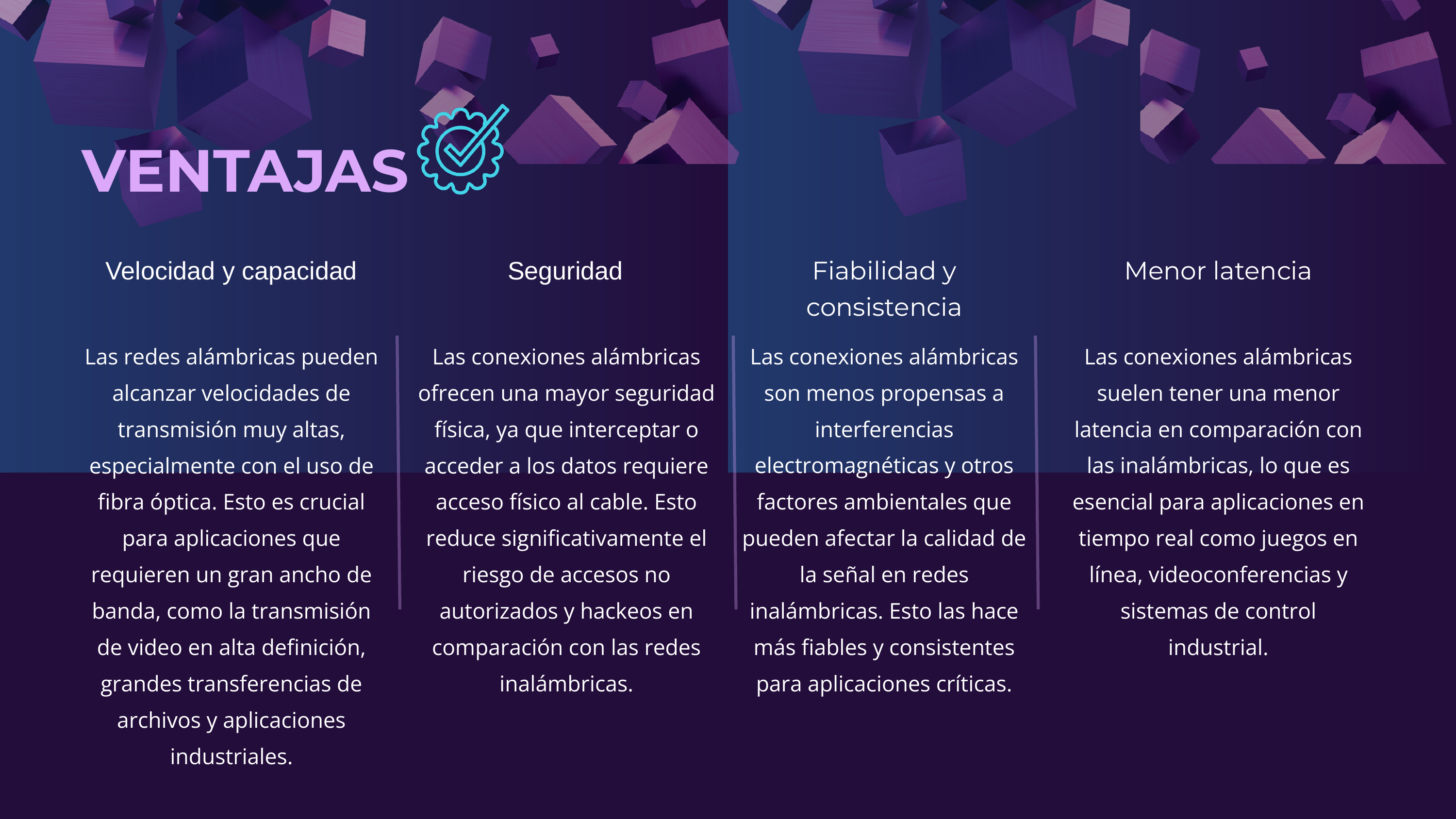

VENTAJAS
Velocidad y capacidad
Seguridad
Fiabilidad y consistencia
Menor latencia
Las conexiones alámbricas son menos propensas a interferencias electromagnéticas y otros factores ambientales que pueden afectar la calidad de la señal en redes inalámbricas. Esto las hace más fiables y consistentes para aplicaciones críticas.
Las conexiones alámbricas suelen tener una menor latencia en comparación con las inalámbricas, lo que es esencial para aplicaciones en tiempo real como juegos en línea, videoconferencias y sistemas de control industrial.
Las redes alámbricas pueden alcanzar velocidades de transmisión muy altas, especialmente con el uso de fibra óptica. Esto es crucial para aplicaciones que requieren un gran ancho de banda, como la transmisión de video en alta definición, grandes transferencias de archivos y aplicaciones industriales.
Las conexiones alámbricas ofrecen una mayor seguridad física, ya que interceptar o acceder a los datos requiere acceso físico al cable. Esto reduce significativamente el riesgo de accesos no autorizados y hackeos en comparación con las redes inalámbricas.